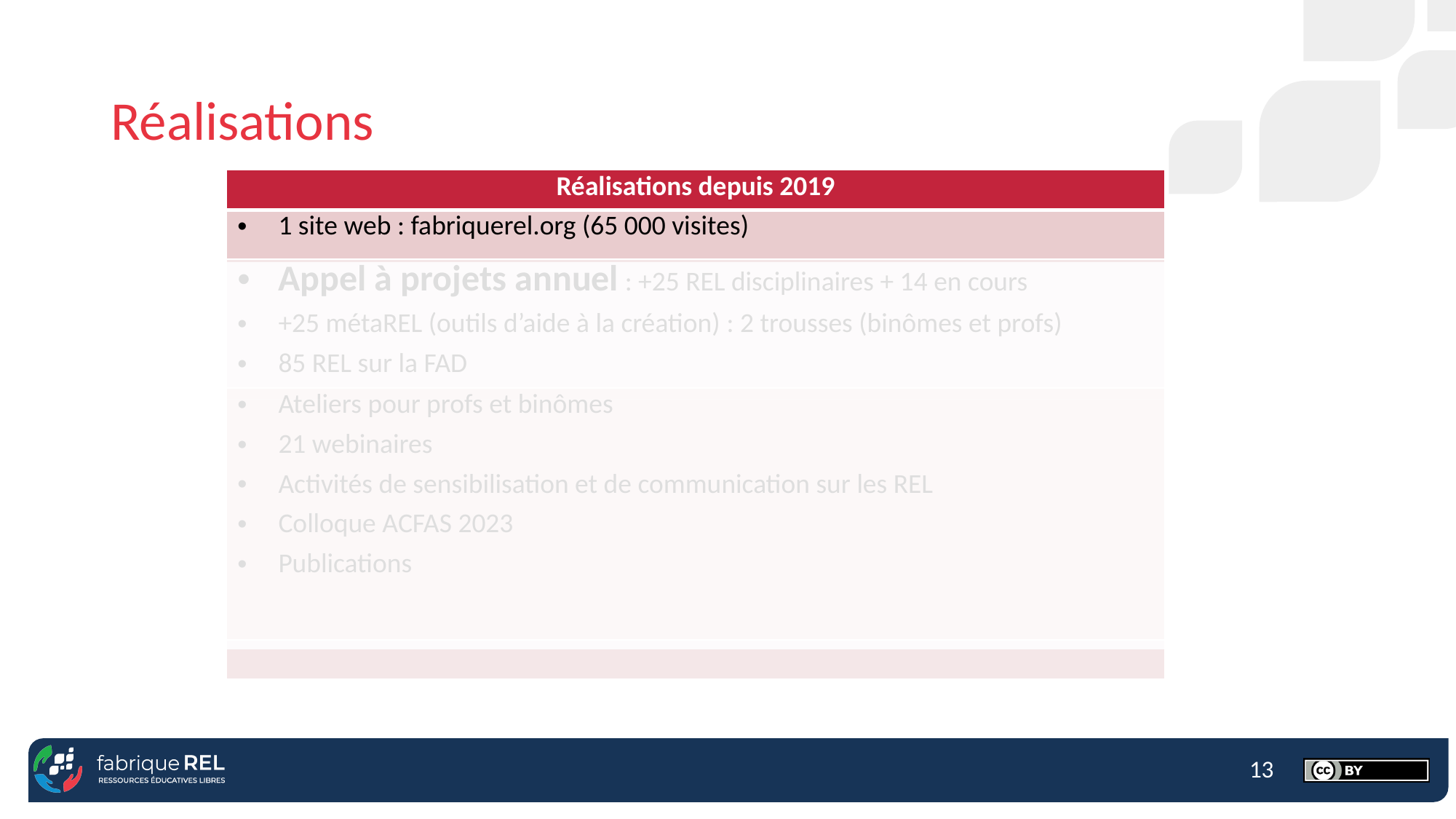

# Réalisations
| Réalisations depuis 2019 |
| --- |
| 1 site web : fabriquerel.org (65 000 visites) |
| Appel à projets annuel : +25 REL disciplinaires + 14 en cours +25 métaREL (outils d’aide à la création) : 2 trousses (binômes et profs) 85 REL sur la FAD |
| Ateliers pour profs et binômes 21 webinaires Activités de sensibilisation et de communication sur les REL Colloque ACFAS 2023 Publications |
|  |

13